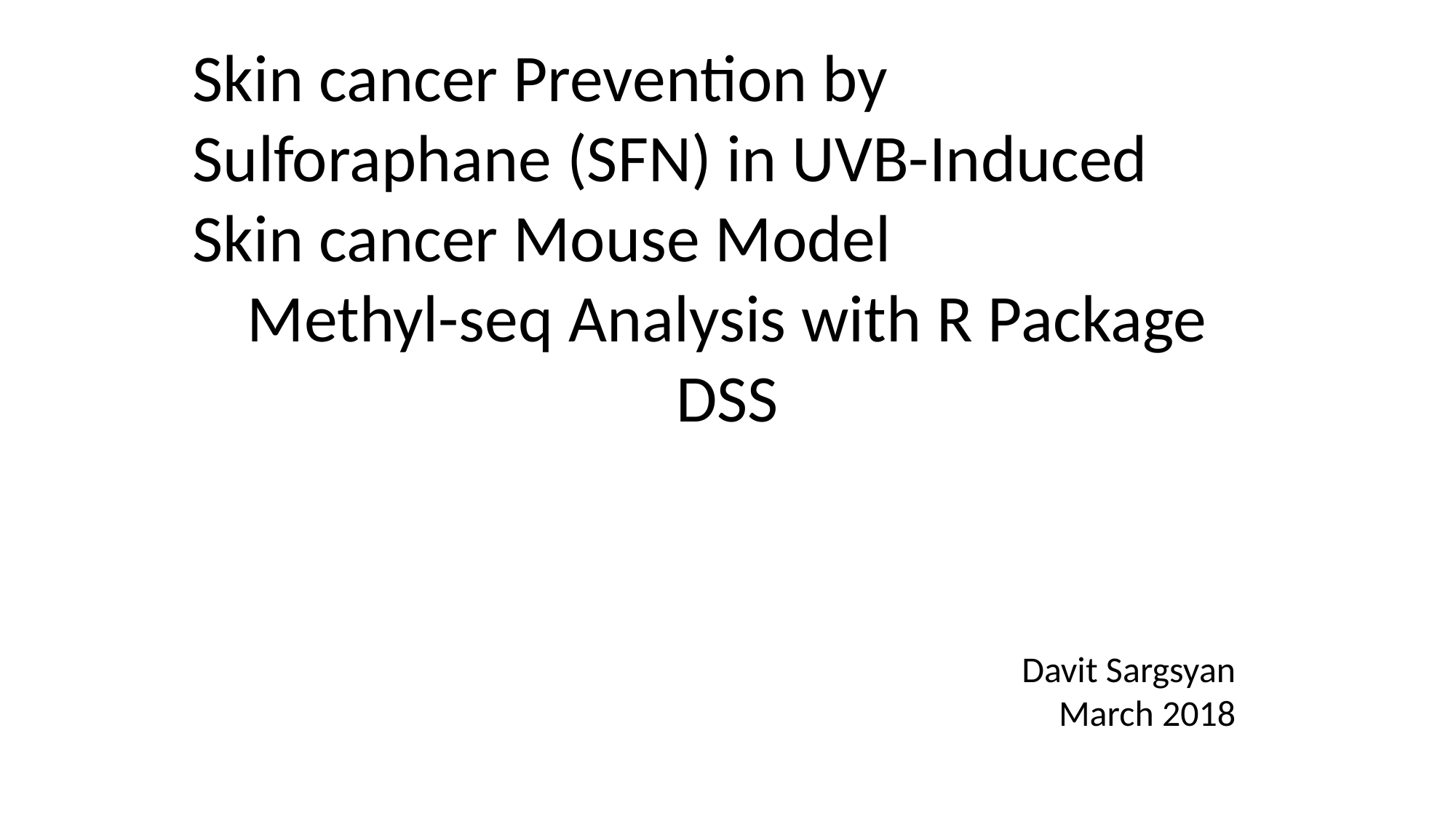

Skin cancer Prevention by Sulforaphane (SFN) in UVB-Induced Skin cancer Mouse Model
Methyl-seq Analysis with R Package DSS
Davit Sargsyan
March 2018